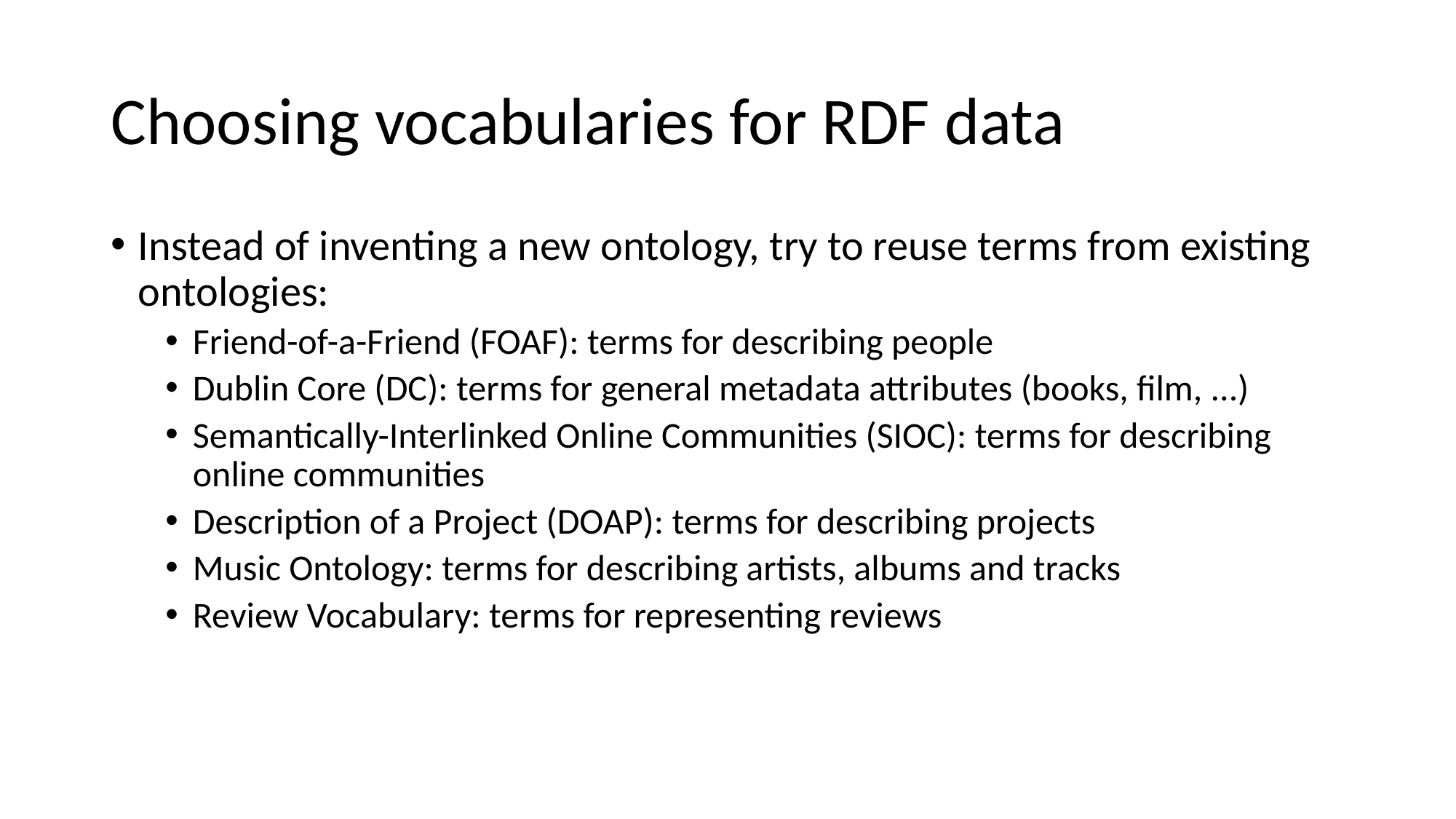

# Choosing vocabularies for RDF data
Instead of inventing a new ontology, try to reuse terms from existing ontologies:
Friend-of-a-Friend (FOAF): terms for describing people
Dublin Core (DC): terms for general metadata attributes (books, film, ...)
Semantically-Interlinked Online Communities (SIOC): terms for describing online communities
Description of a Project (DOAP): terms for describing projects
Music Ontology: terms for describing artists, albums and tracks
Review Vocabulary: terms for representing reviews